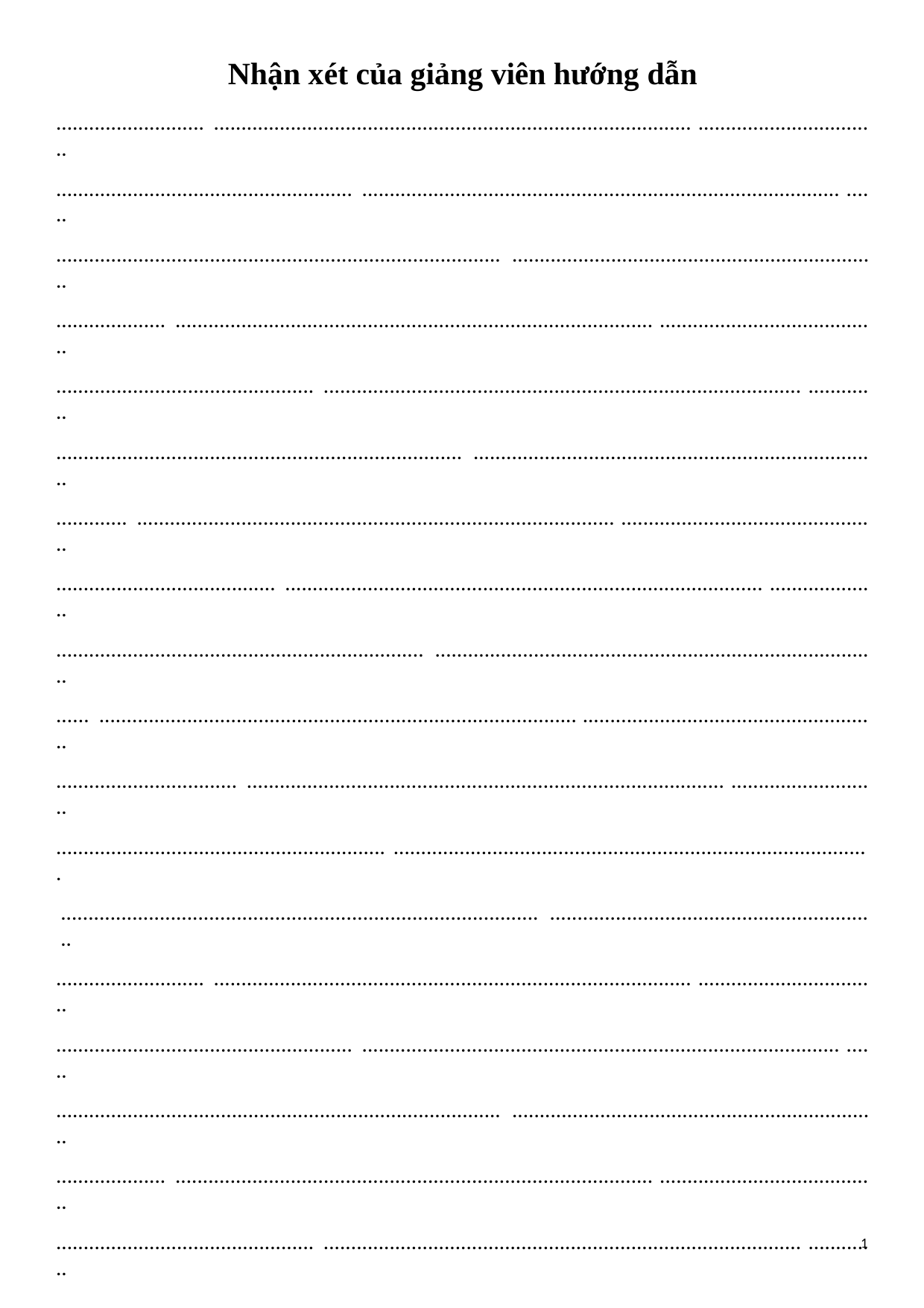

Nhận xét của giảng viên hướng dẫn
...........................  ....................................................................................... .................................
......................................................  ....................................................................................... ......
.................................................................................  ...................................................................
....................  ....................................................................................... ........................................
...............................................  ....................................................................................... .............
..........................................................................  ..........................................................................
.............  ....................................................................................... ...............................................
........................................  ....................................................................................... ....................
...................................................................  .................................................................................
......  ....................................................................................... ......................................................
.................................  ....................................................................................... ...........................
............................................................ .......................................................................................
.......................................................................................  ............................................................
...........................  ....................................................................................... .................................
......................................................  ....................................................................................... ......
.................................................................................  ...................................................................
....................  ....................................................................................... ........................................
...............................................  ....................................................................................... .............
..........................................................................  ..........................................................................
.............  ....................................................................................... ...............................................
........................................  ....................................................................................... ....................
...................................................................  .................................................................................
......  ....................................................................................... ......................................................
.................................  ....................................................................................... ...........................
............................................................ .......................................................................................
.......................................................................................  ............................................................
...........................  ....................................................................................... .................................
......................................................  ....................................................................................... ......
1